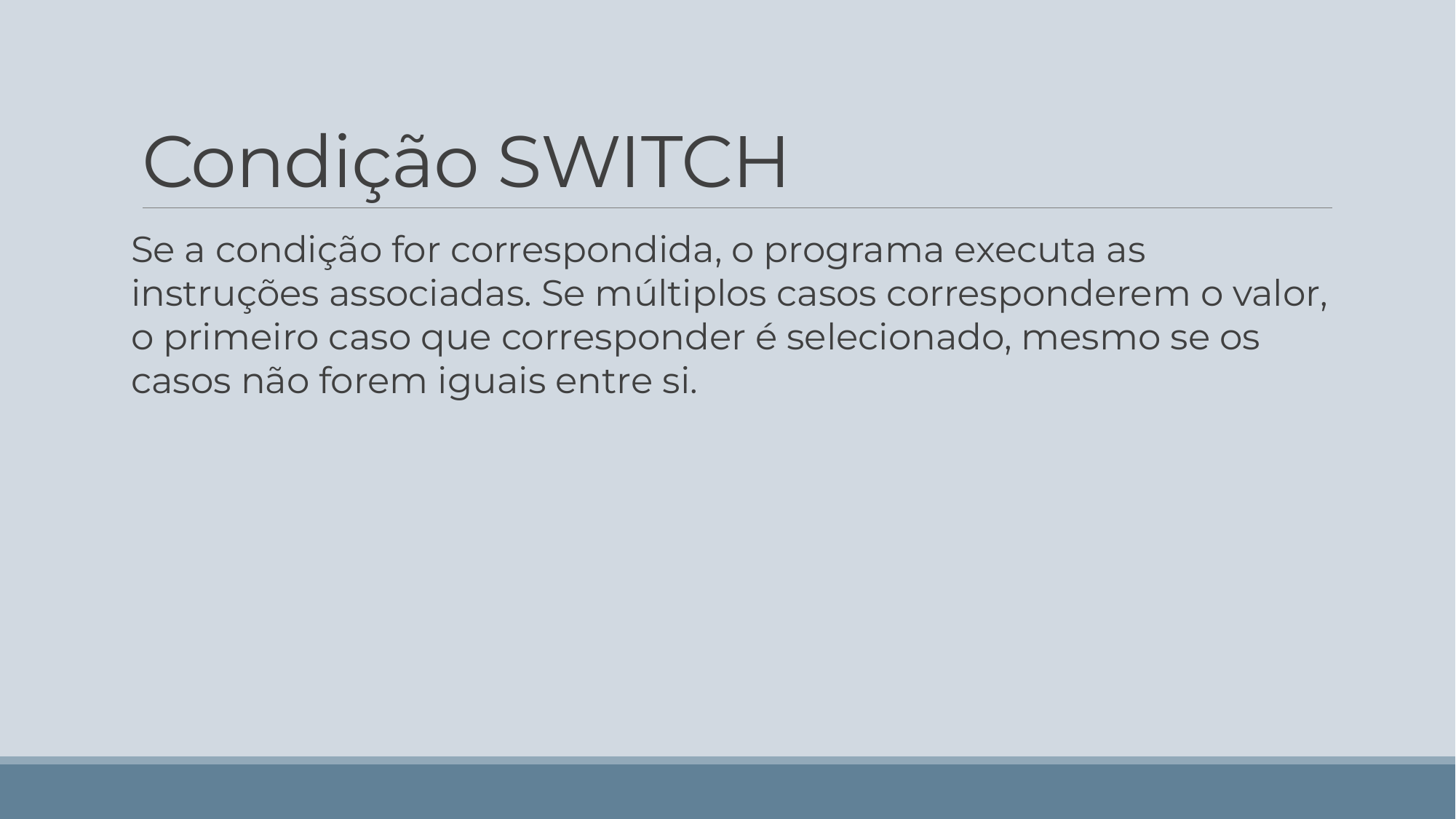

# Condição SWITCH
Se a condição for correspondida, o programa executa as instruções associadas. Se múltiplos casos corresponderem o valor, o primeiro caso que corresponder é selecionado, mesmo se os casos não forem iguais entre si.